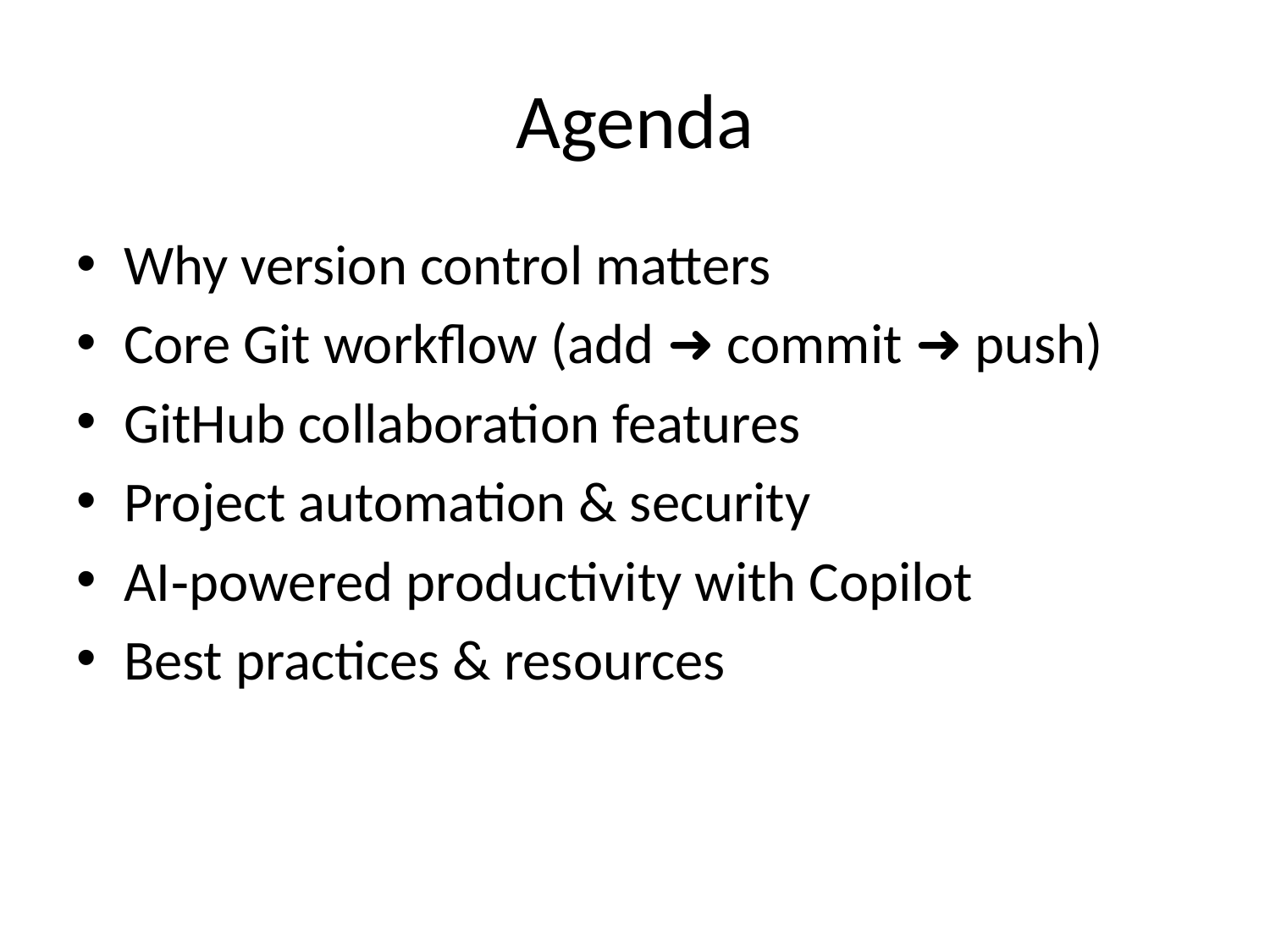

# Agenda
Why version control matters
Core Git workflow (add ➜ commit ➜ push)
GitHub collaboration features
Project automation & security
AI‑powered productivity with Copilot
Best practices & resources